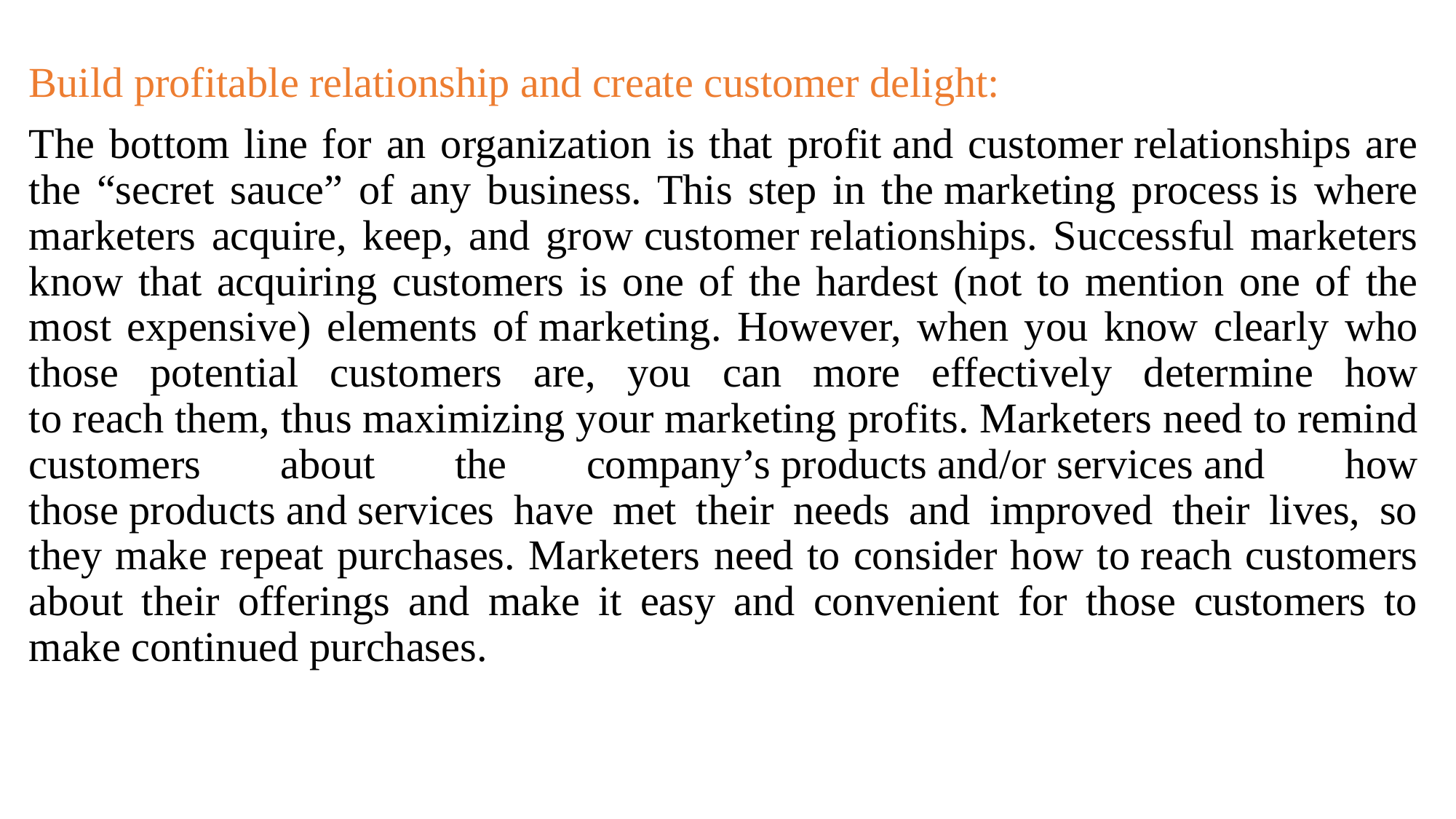

Build profitable relationship and create customer delight:
The bottom line for an organization is that profit and customer relationships are the “secret sauce” of any business. This step in the marketing process is where marketers acquire, keep, and grow customer relationships. Successful marketers know that acquiring customers is one of the hardest (not to mention one of the most expensive) elements of marketing. However, when you know clearly who those potential customers are, you can more effectively determine how to reach them, thus maximizing your marketing profits. Marketers need to remind customers about the company’s products and/or services and how those products and services have met their needs and improved their lives, so they make repeat purchases. Marketers need to consider how to reach customers about their offerings and make it easy and convenient for those customers to make continued purchases.